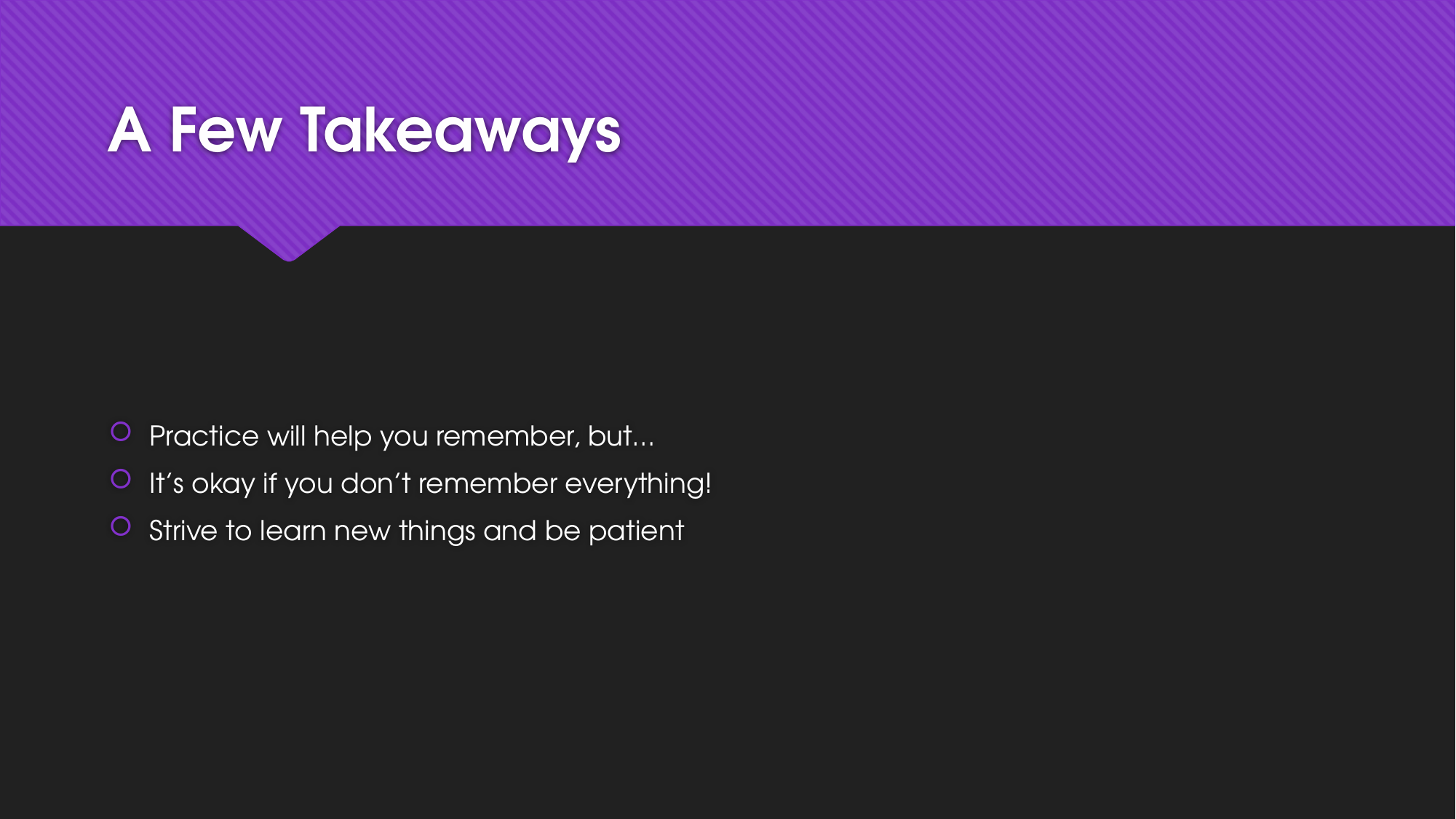

# A Few Takeaways
Practice will help you remember, but…
It’s okay if you don’t remember everything!
Strive to learn new things and be patient